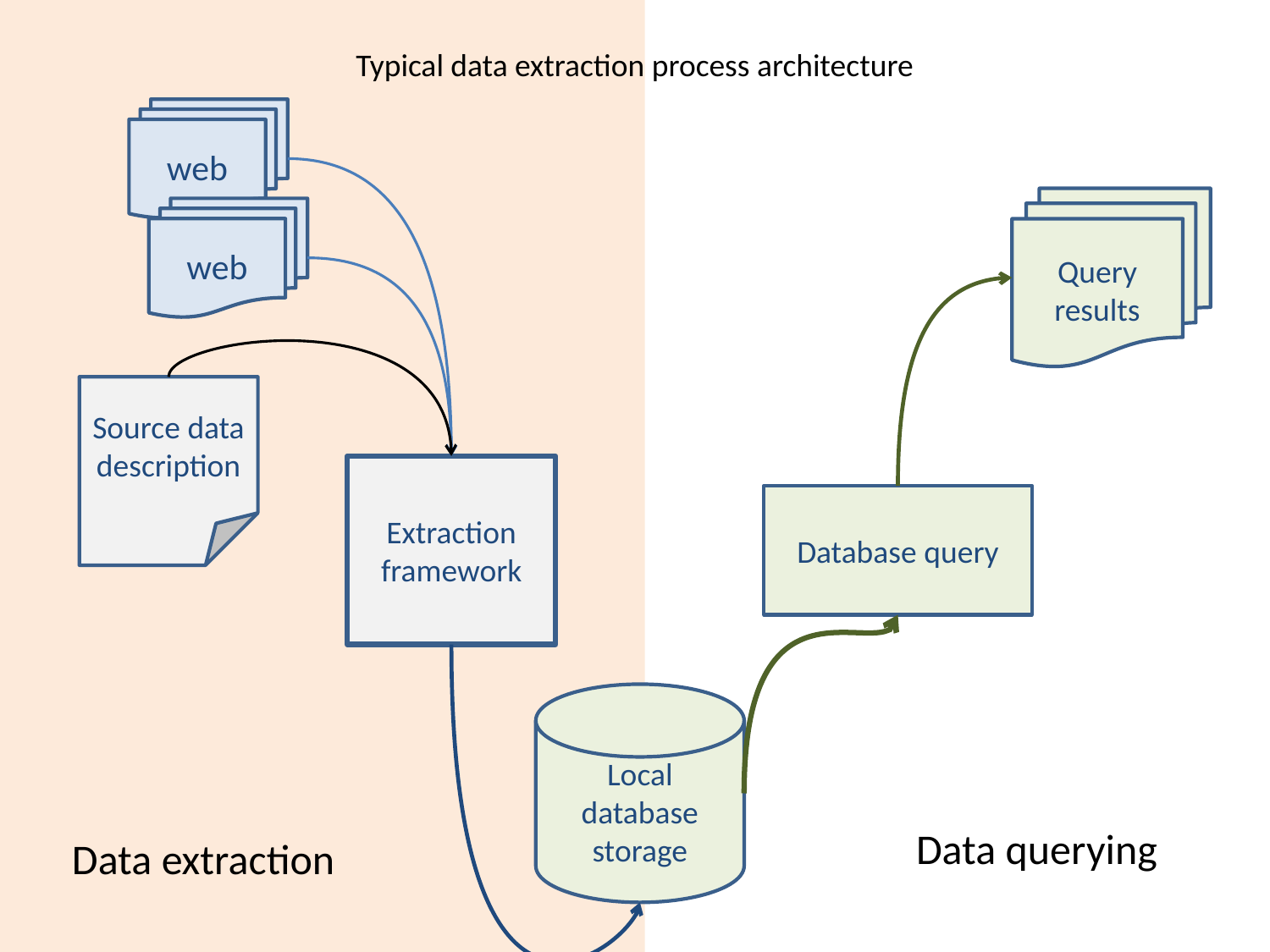

# Typical data extraction process architecture
web
Query results
web
Source data description
Extraction framework
Database query
Local database storage
Data querying
Data extraction